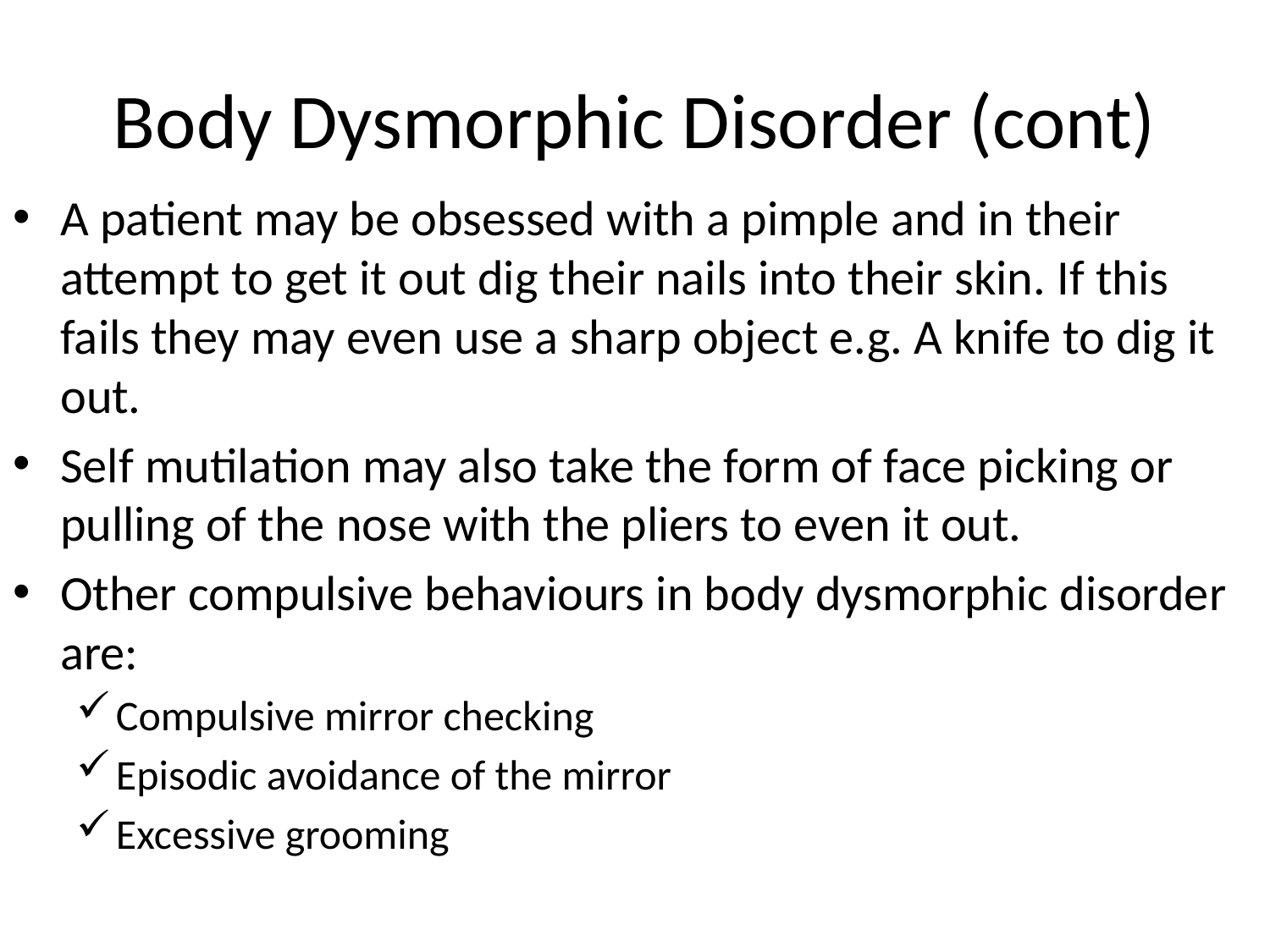

# Body Dysmorphic Disorder (cont)
A patient may be obsessed with a pimple and in their attempt to get it out dig their nails into their skin. If this fails they may even use a sharp object e.g. A knife to dig it out.
Self mutilation may also take the form of face picking or pulling of the nose with the pliers to even it out.
Other compulsive behaviours in body dysmorphic disorder are:
Compulsive mirror checking
Episodic avoidance of the mirror
Excessive grooming